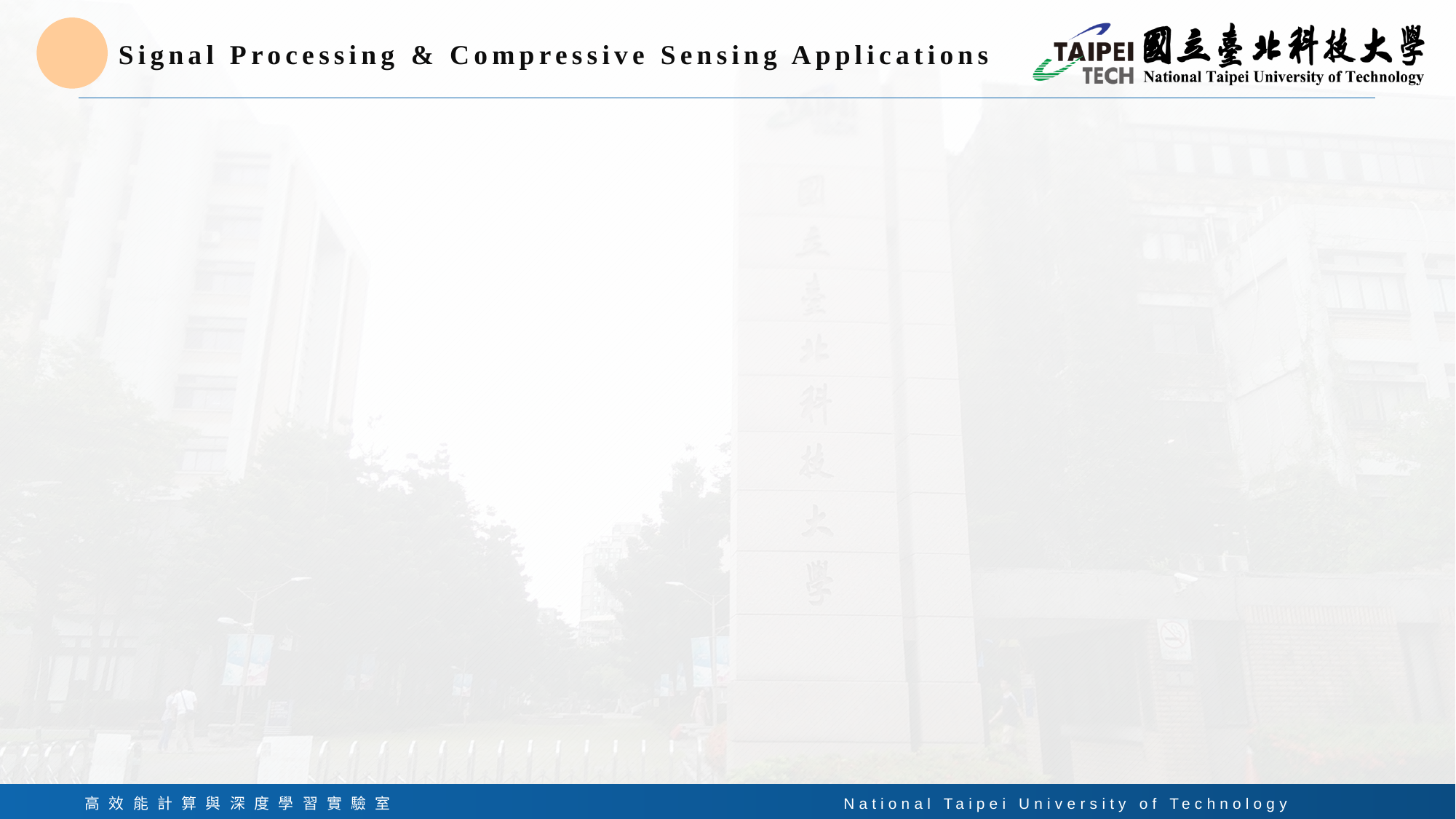

# Signal Processing & Compressive Sensing Applications